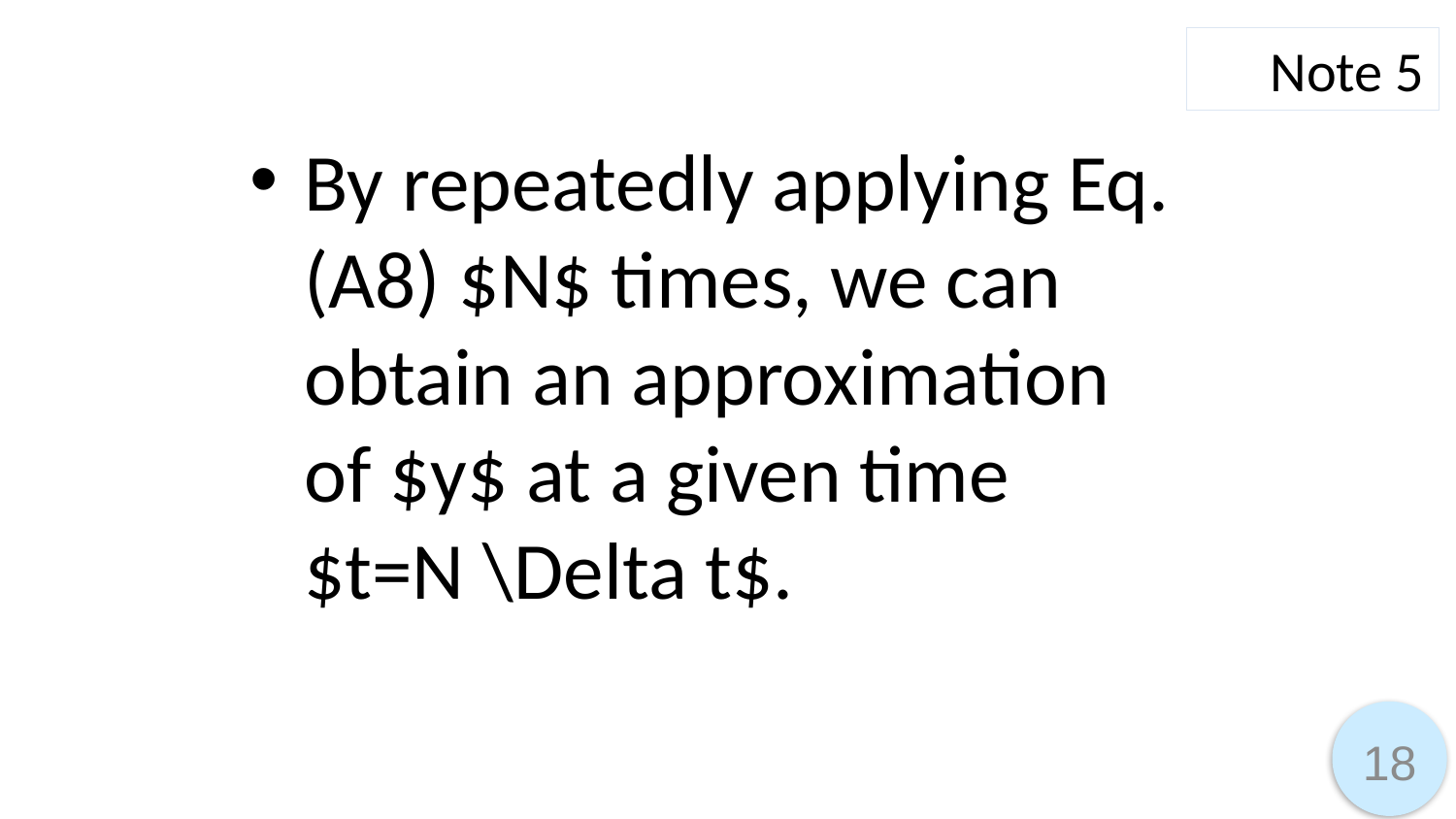

Note 5
By repeatedly applying Eq.(A8) $N$ times, we can obtain an approximation of $y$ at a given time
$t=N \Delta t$.
18